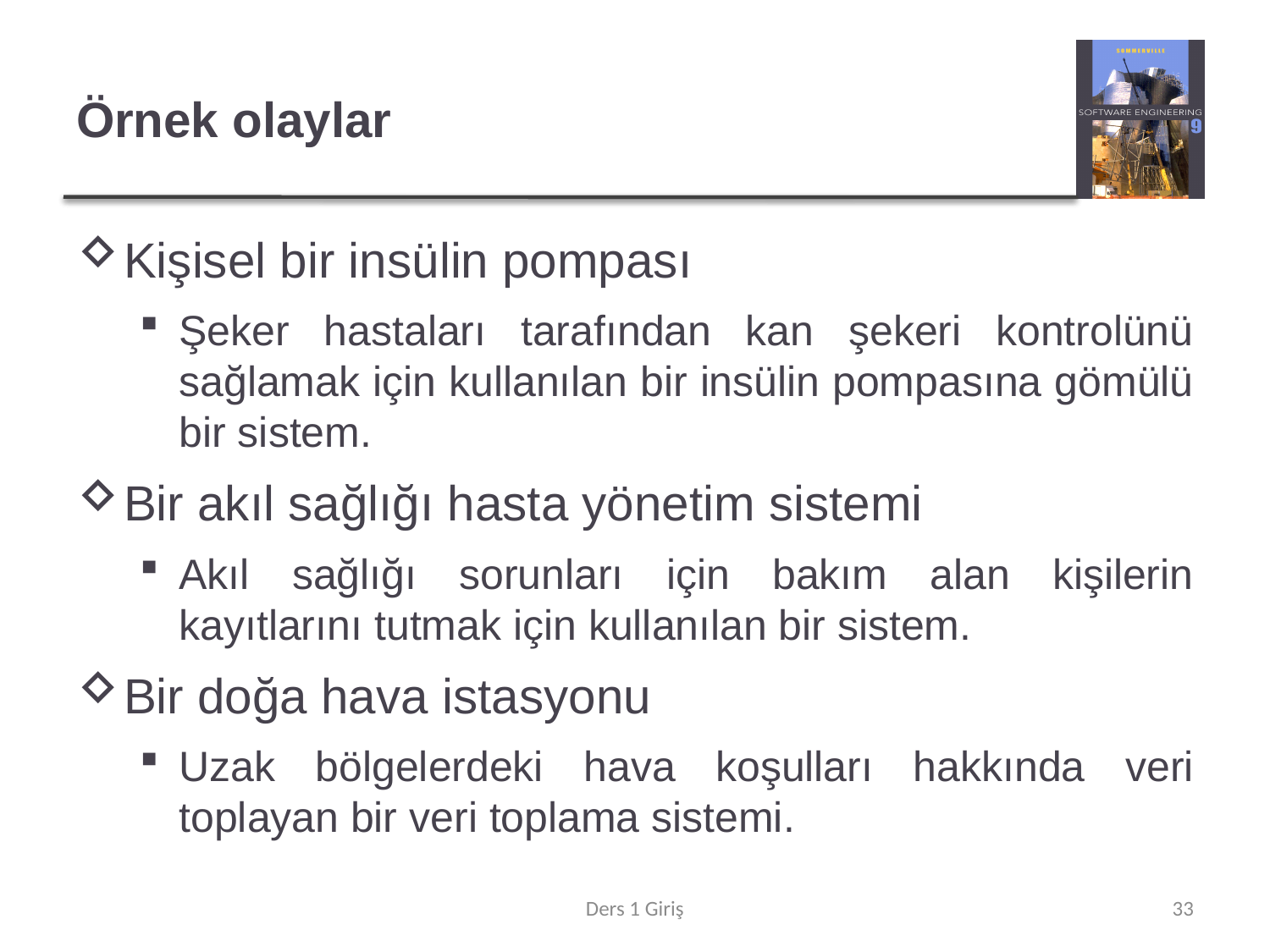

# Örnek olaylar
Kişisel bir insülin pompası
Şeker hastaları tarafından kan şekeri kontrolünü sağlamak için kullanılan bir insülin pompasına gömülü bir sistem.
Bir akıl sağlığı hasta yönetim sistemi
Akıl sağlığı sorunları için bakım alan kişilerin kayıtlarını tutmak için kullanılan bir sistem.
Bir doğa hava istasyonu
Uzak bölgelerdeki hava koşulları hakkında veri toplayan bir veri toplama sistemi.
Ders 1 Giriş
33